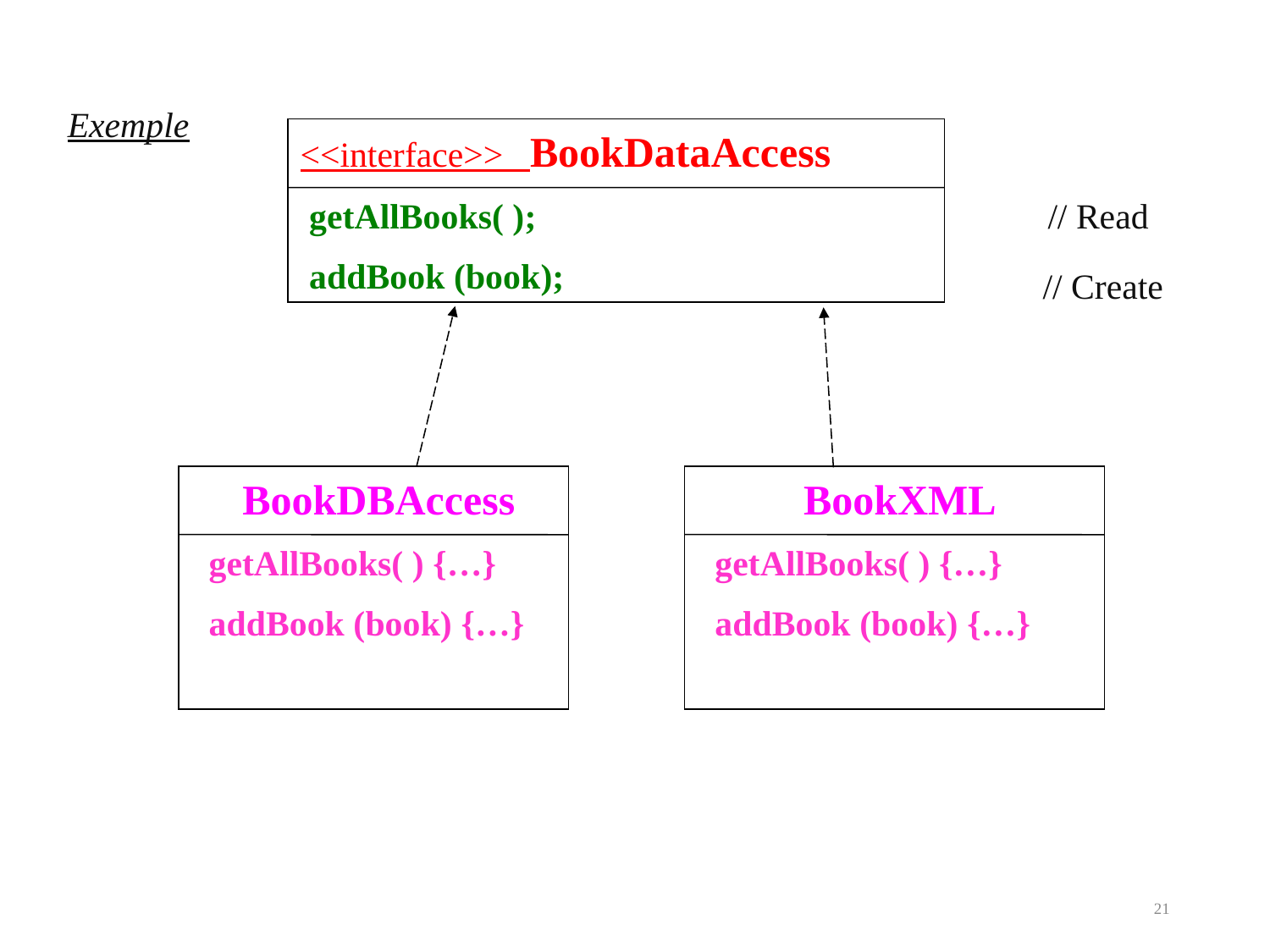

Exemple
<<interface>>   BookDataAccess
 getAllBooks( );
 addBook (book);

// Read
// Create

 BookDBAccess
  getAllBooks( ) {…}
  addBook (book) {…}

 BookXML
  getAllBooks( ) {…}
  addBook (book) {…}

21